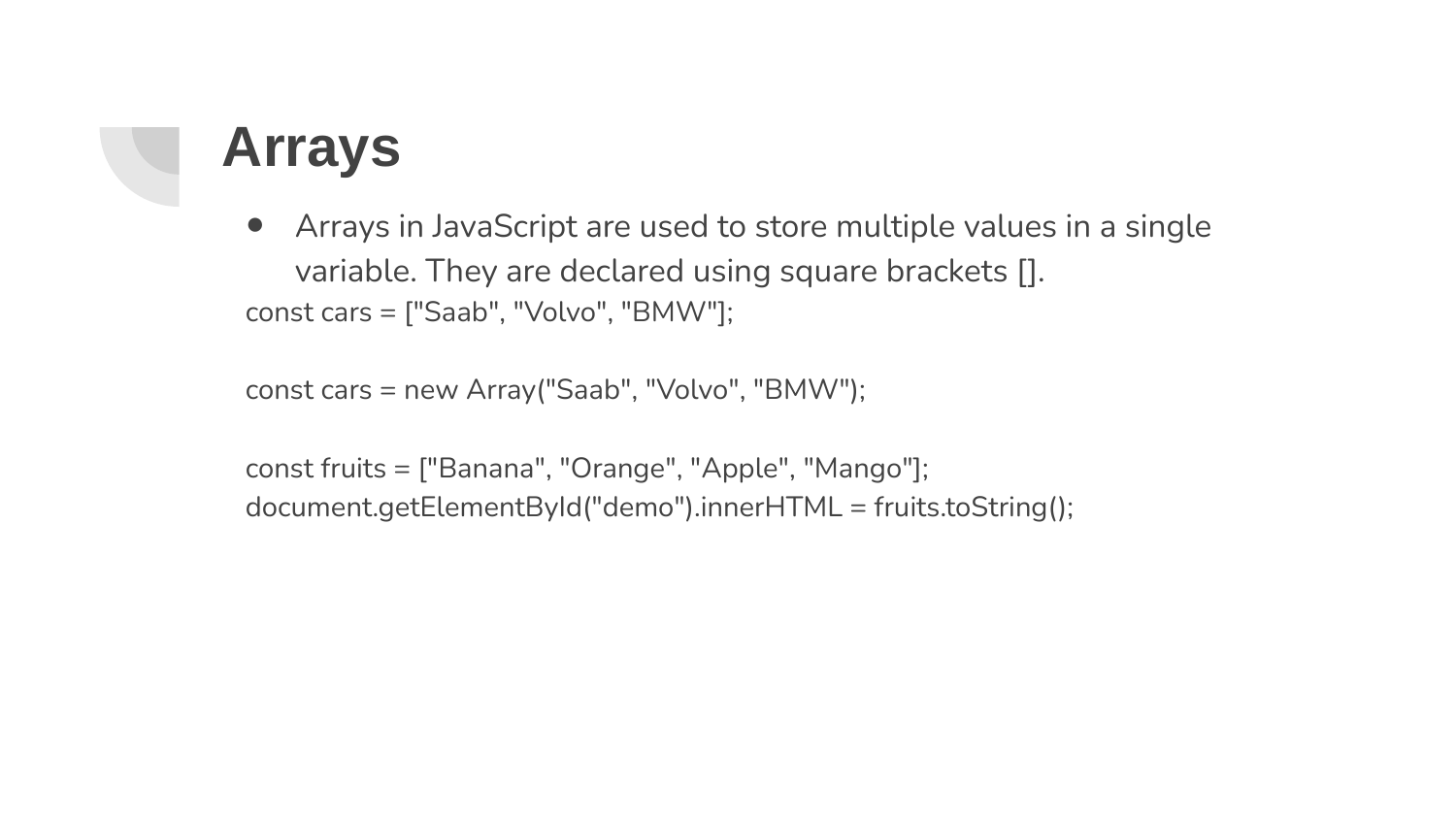

# Arrays
Arrays in JavaScript are used to store multiple values in a single variable. They are declared using square brackets [].
const cars = ["Saab", "Volvo", "BMW"];

const cars = new Array("Saab", "Volvo", "BMW");

const fruits = ["Banana", "Orange", "Apple", "Mango"];
document.getElementById("demo").innerHTML = fruits.toString();